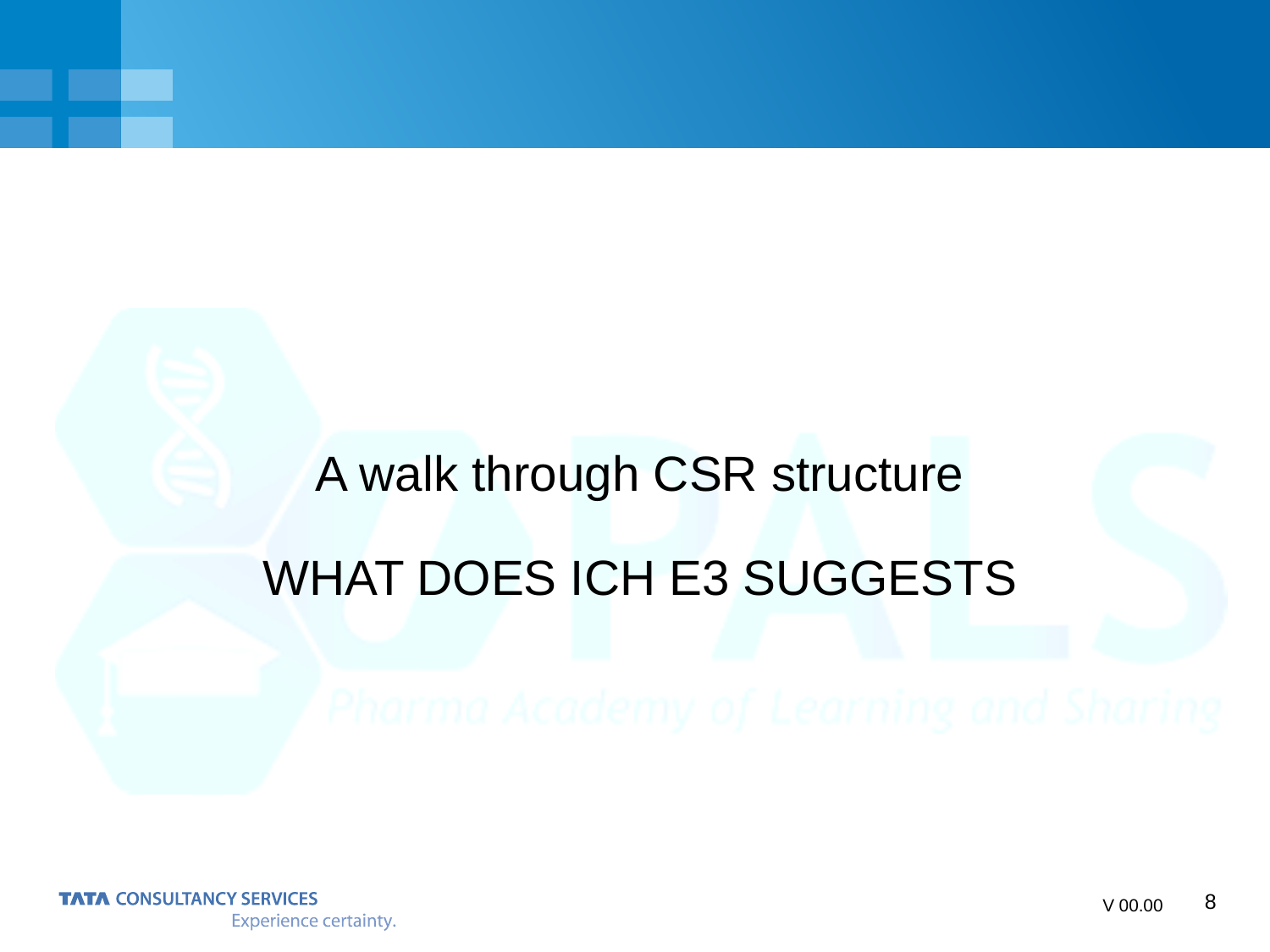

A walk through CSR structure
# What does ICH e3 suggests